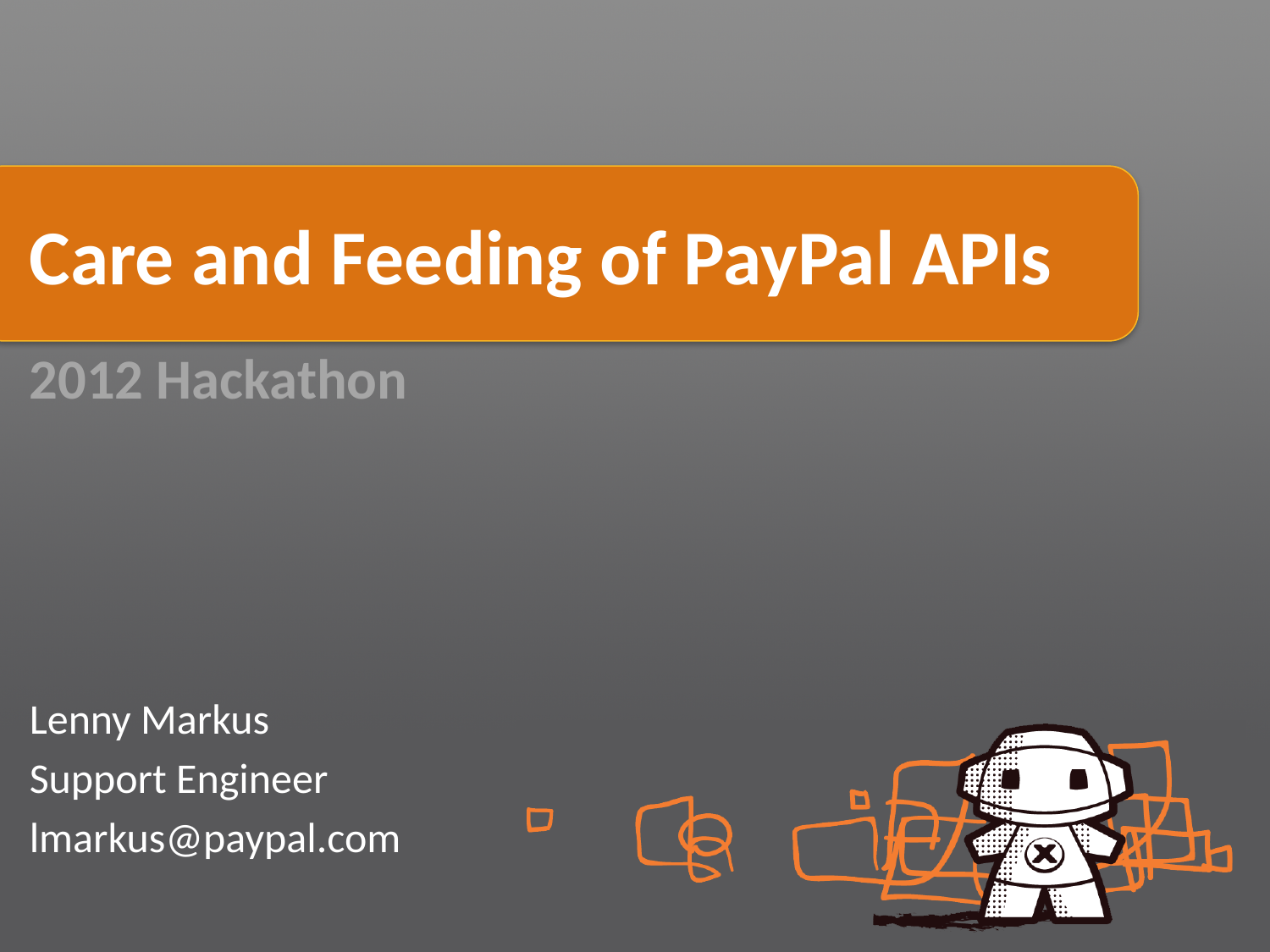

# Care and Feeding of PayPal APIs
2012 Hackathon
Lenny Markus
Support Engineer
lmarkus@paypal.com